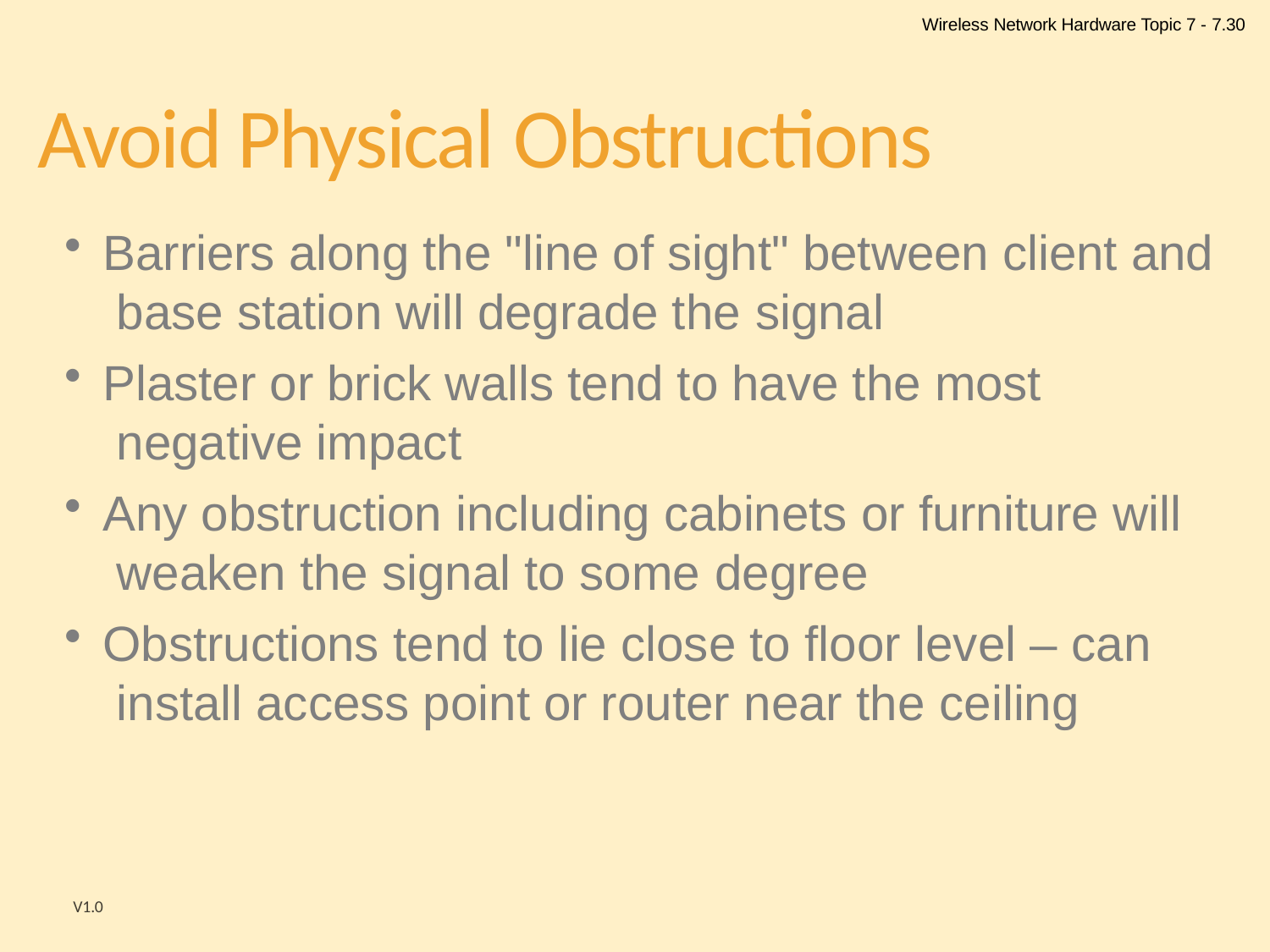

Wireless Network Hardware Topic 7 - 7.30
# Avoid Physical Obstructions
Barriers along the "line of sight" between client and  base station will degrade the signal
Plaster or brick walls tend to have the most  negative impact
Any obstruction including cabinets or furniture will  weaken the signal to some degree
Obstructions tend to lie close to floor level – can  install access point or router near the ceiling
V1.0